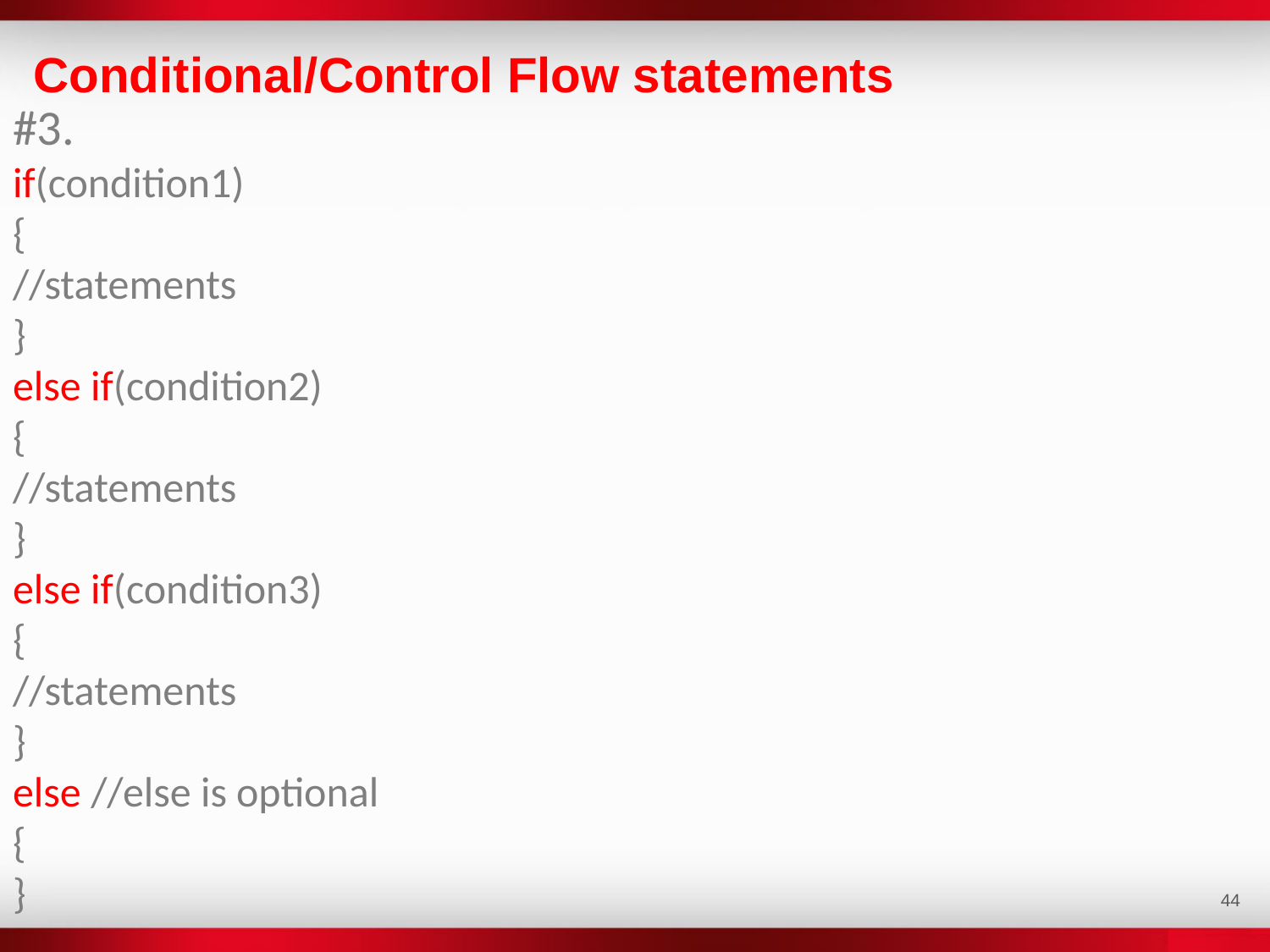

Conditional/Control Flow statements

#3.
if(condition1)
{
//statements
}
else if(condition2)
{
//statements
}
else if(condition3)
{
//statements
}
else //else is optional
{
}

44